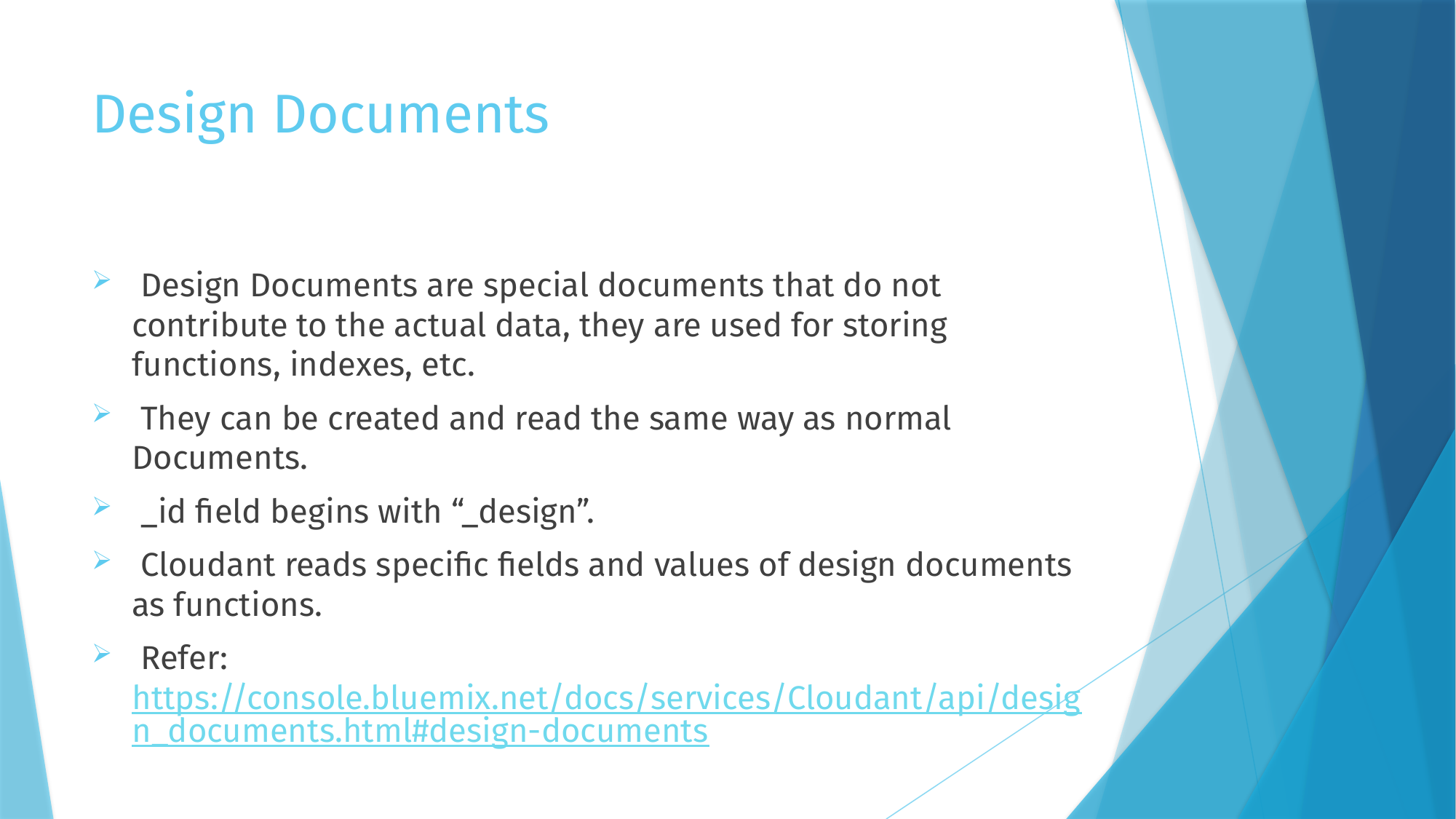

# Design Documents
 Design Documents are special documents that do not contribute to the actual data, they are used for storing functions, indexes, etc.
 They can be created and read the same way as normal Documents.
 _id field begins with “_design”.
 Cloudant reads specific fields and values of design documents as functions.
 Refer: https://console.bluemix.net/docs/services/Cloudant/api/design_documents.html#design-documents